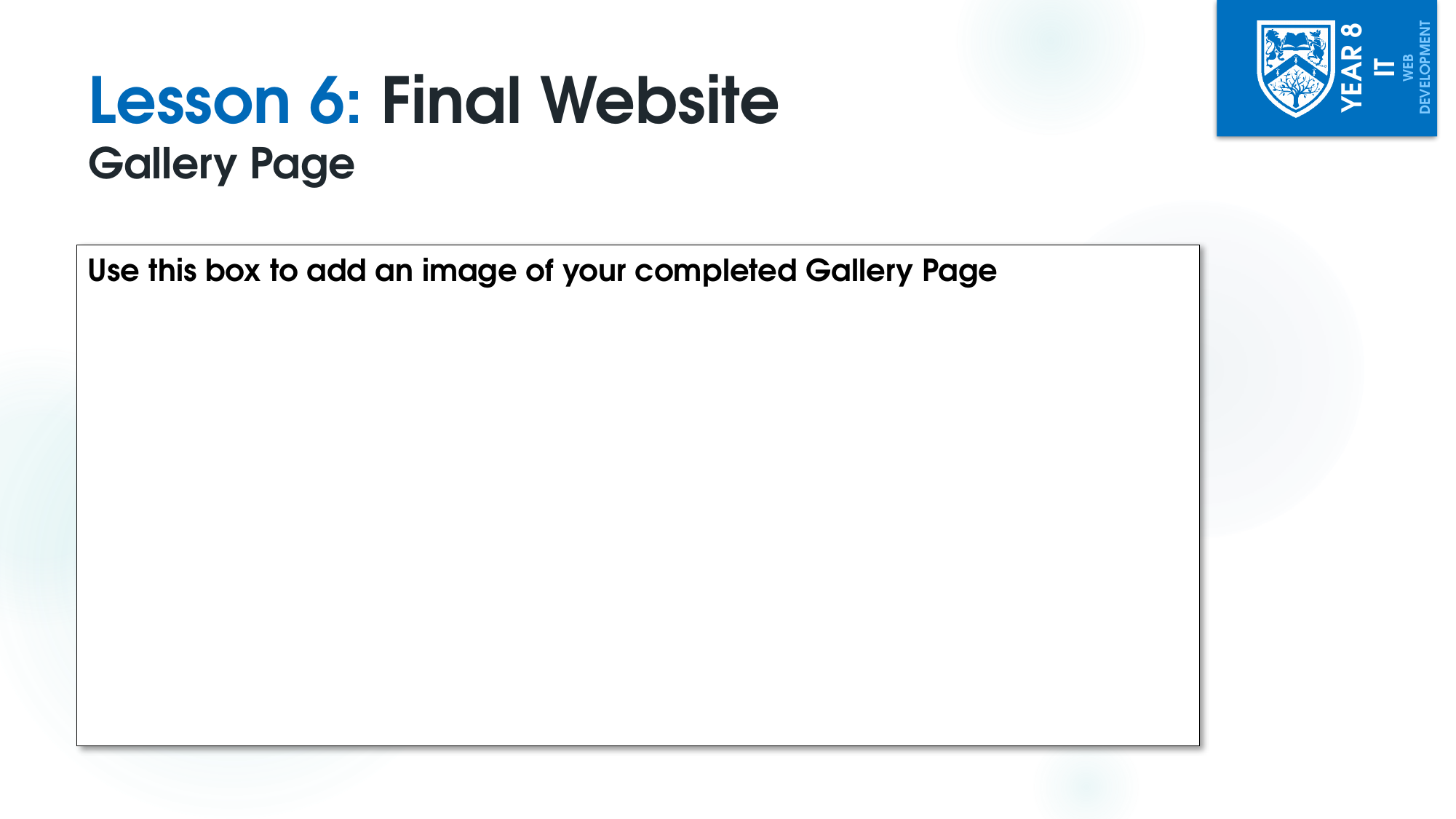

# Lesson 6: Final Website Gallery Page
Use this box to add an image of your completed Gallery Page